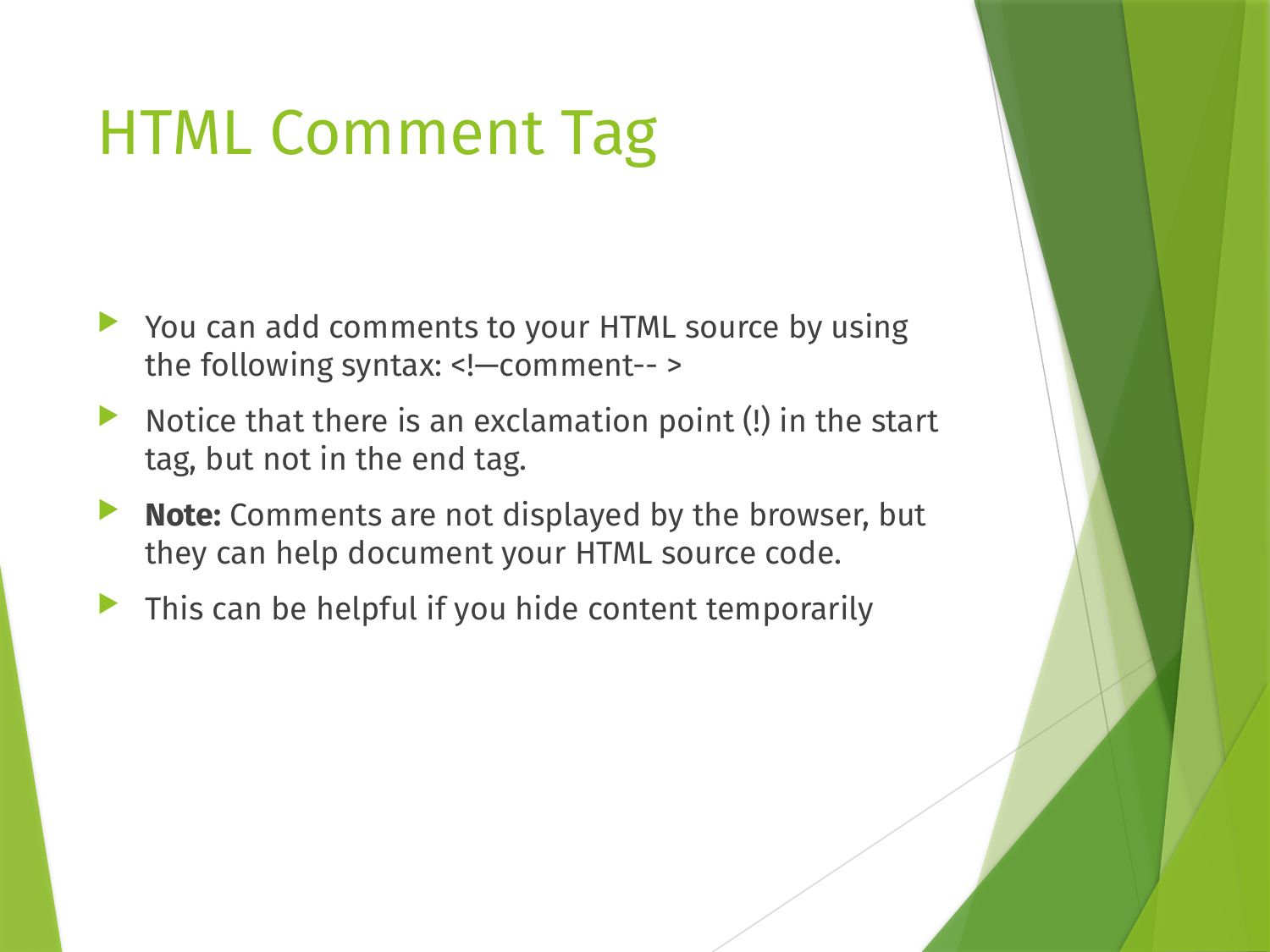

# HTML Comment Tag
You can add comments to your HTML source by using the following syntax: <!—comment-- >
Notice that there is an exclamation point (!) in the start tag, but not in the end tag.
Note: Comments are not displayed by the browser, but they can help document your HTML source code.
This can be helpful if you hide content temporarily